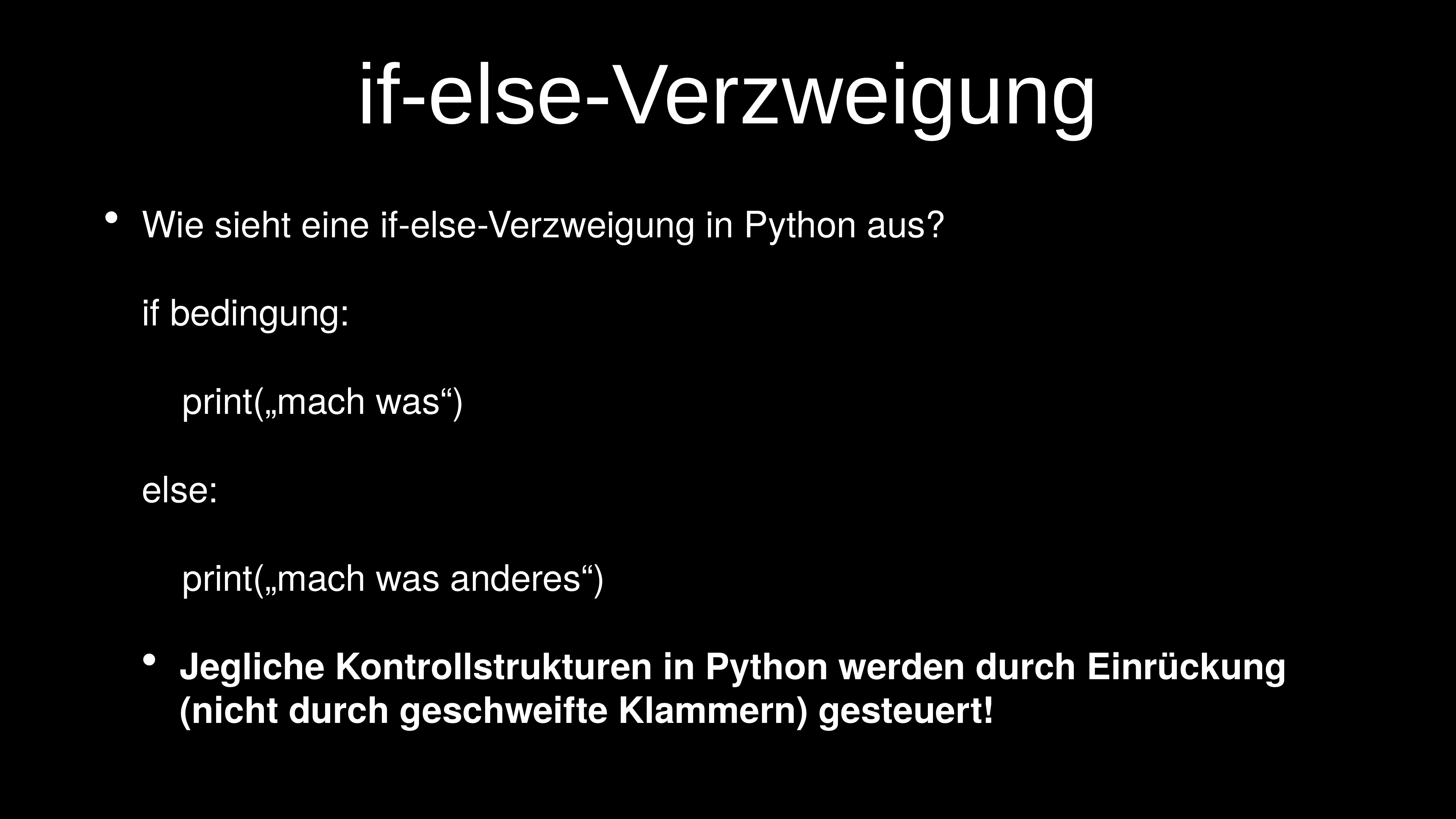

# if-else-Verzweigung
Wie sieht eine if-else-Verzweigung in Python aus?
if bedingung:
    print(„mach was“)
else:
    print(„mach was anderes“)
Jegliche Kontrollstrukturen in Python werden durch Einrückung (nicht durch geschweifte Klammern) gesteuert!